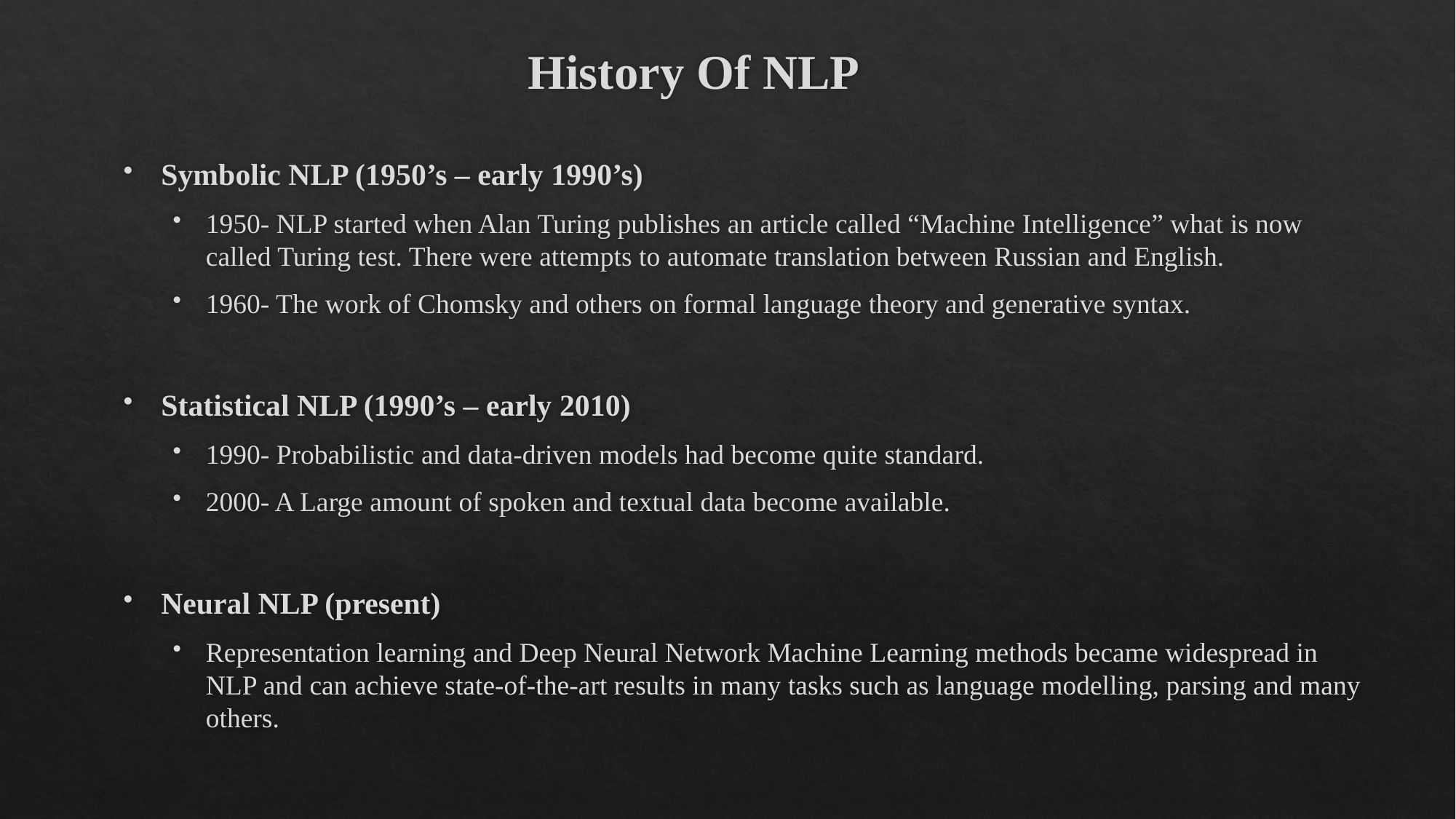

# History Of NLP
Symbolic NLP (1950’s – early 1990’s)
1950- NLP started when Alan Turing publishes an article called “Machine Intelligence” what is now called Turing test. There were attempts to automate translation between Russian and English.
1960- The work of Chomsky and others on formal language theory and generative syntax.

Statistical NLP (1990’s – early 2010)
1990- Probabilistic and data-driven models had become quite standard.
2000- A Large amount of spoken and textual data become available.

Neural NLP (present)
Representation learning and Deep Neural Network Machine Learning methods became widespread in NLP and can achieve state-of-the-art results in many tasks such as language modelling, parsing and many others.